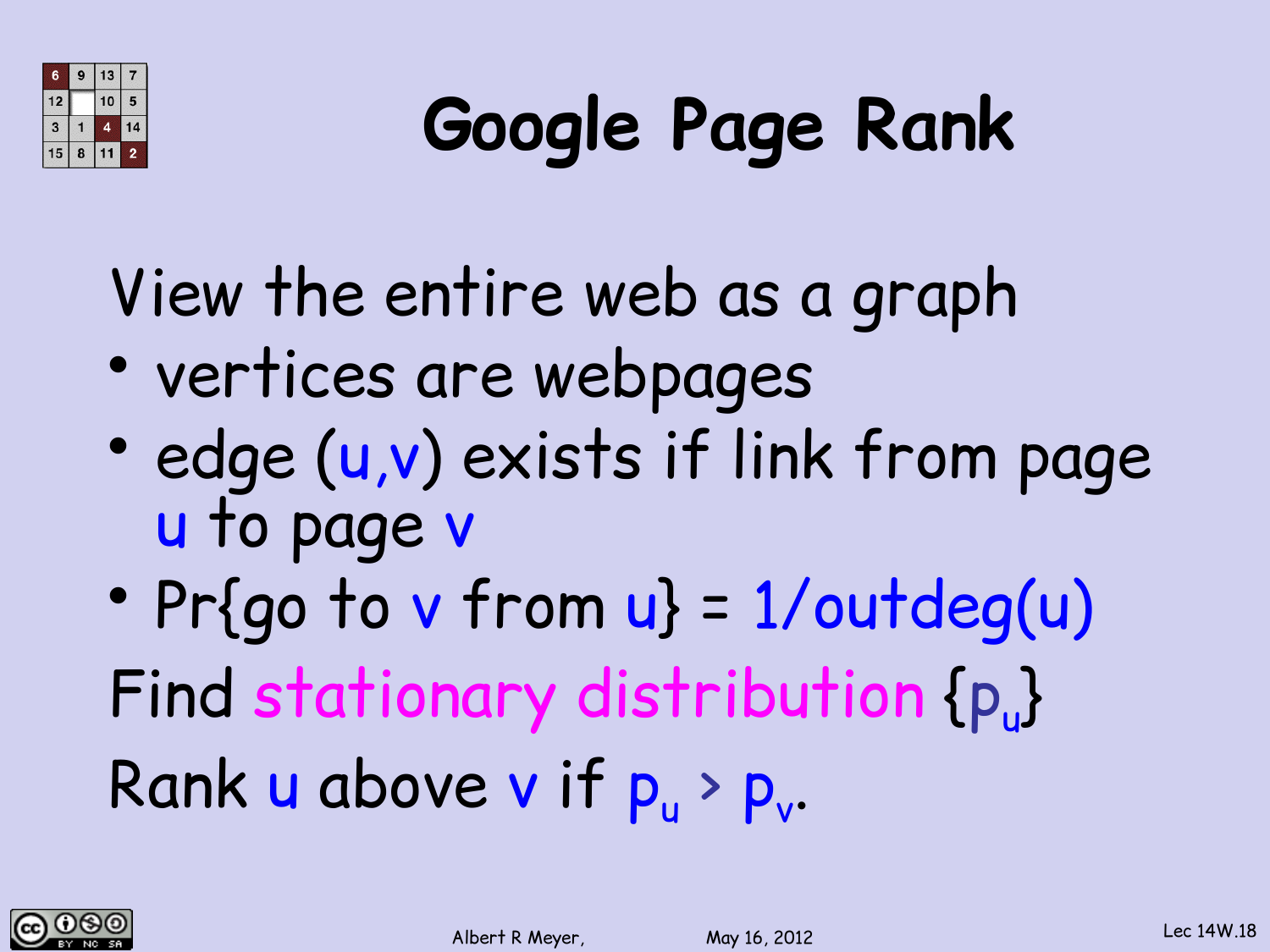

# Google Page Rank
View the entire web as a graph
vertices are webpages
edge (u,v) exists if link from page u to page v
Pr{go to v from u} = 1/outdeg(u)
Find stationary distribution {pu}
Rank u above v if pu > pv.
Lec 14W.18

Albert R Meyer,                       May 16, 2012